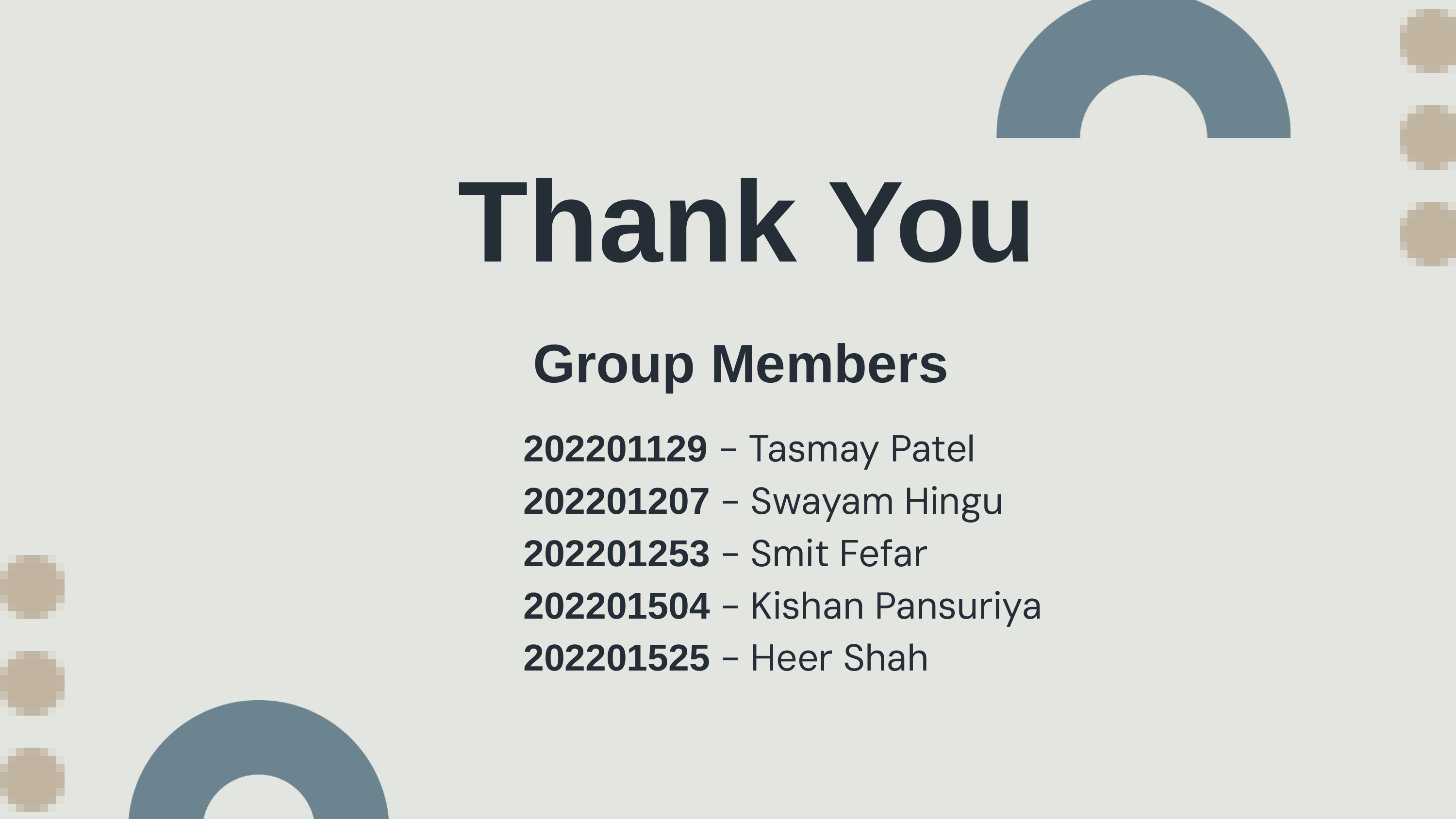

Thank You
Group Members

202201129 - Tasmay Patel
202201207 - Swayam Hingu
202201253 - Smit Fefar
202201504 - Kishan Pansuriya
202201525 - Heer Shah